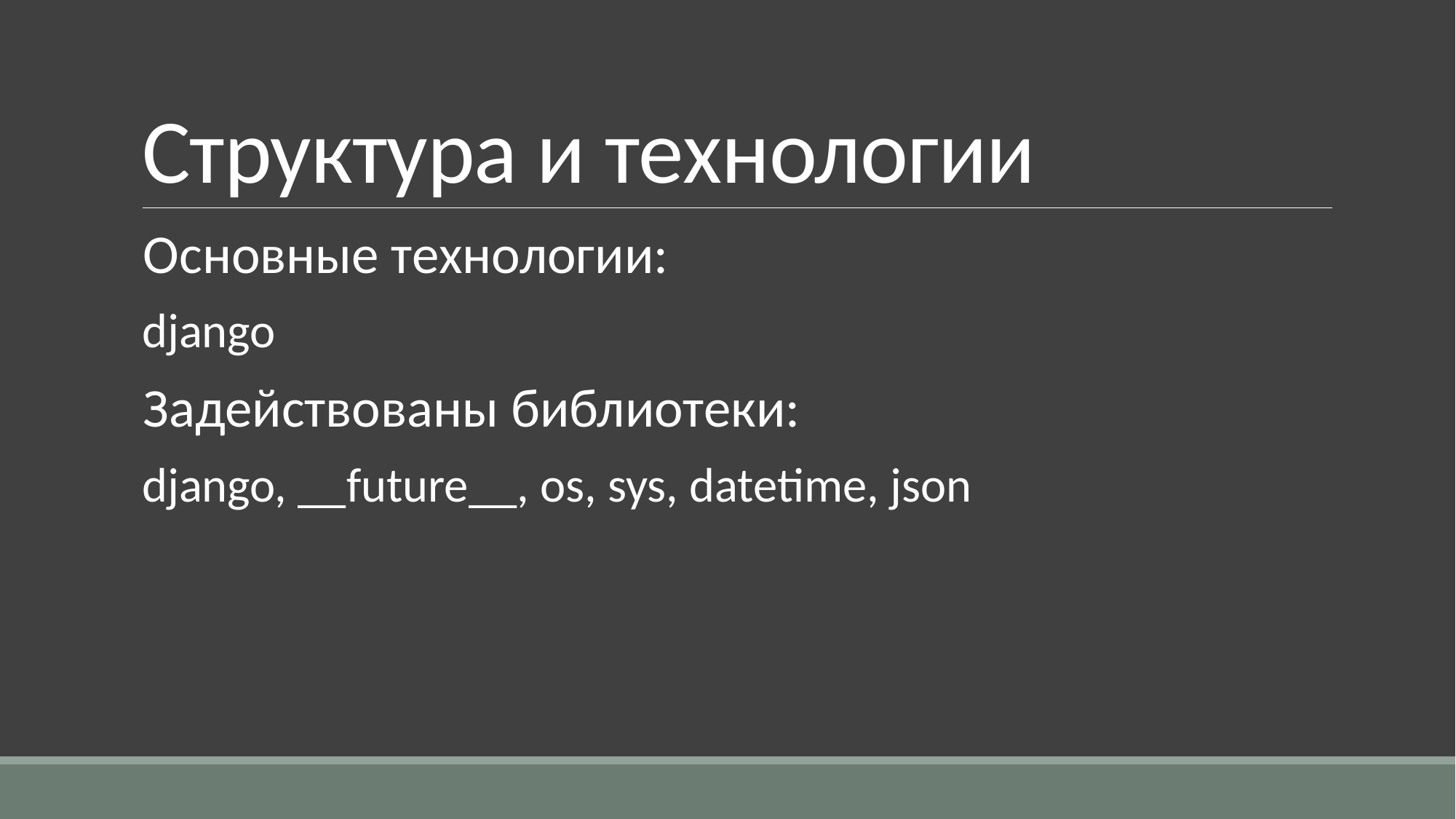

# Структура и технологии
Основные технологии:
django
Задействованы библиотеки:
django, __future__, os, sys, datetime, json